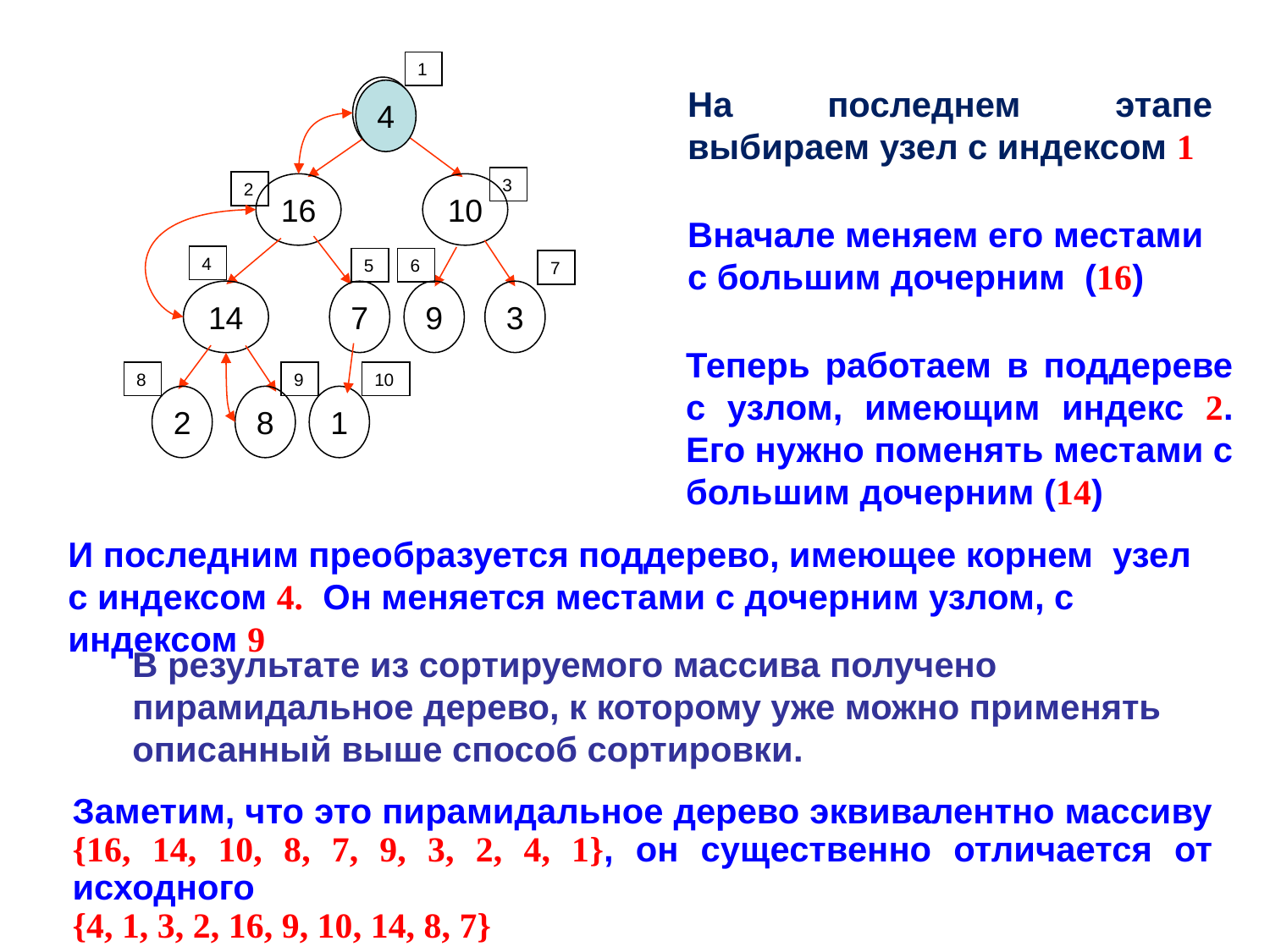

1
На последнем этапе выбираем узел с индексом 1
4
4

3
2
16
10
Вначале меняем его местами с большим дочерним  (16)

4

5
6
7
14
7
9
3
Теперь работаем в поддереве с узлом, имеющим индекс 2. Его нужно поменять местами с большим дочерним (14)

8
9
10
2
8
1
И последним преобразуется поддерево, имеющее корнем  узел с индексом 4.  Он меняется местами с дочерним узлом, с индексом 9
В результате из сортируемого массива получено пирамидальное дерево, к которому уже можно применять описанный выше способ сортировки.
Заметим, что это пирамидальное дерево эквивалентно массиву
{16, 14, 10, 8, 7, 9, 3, 2, 4, 1}, он существенно отличается от исходного
{4, 1, 3, 2, 16, 9, 10, 14, 8, 7}